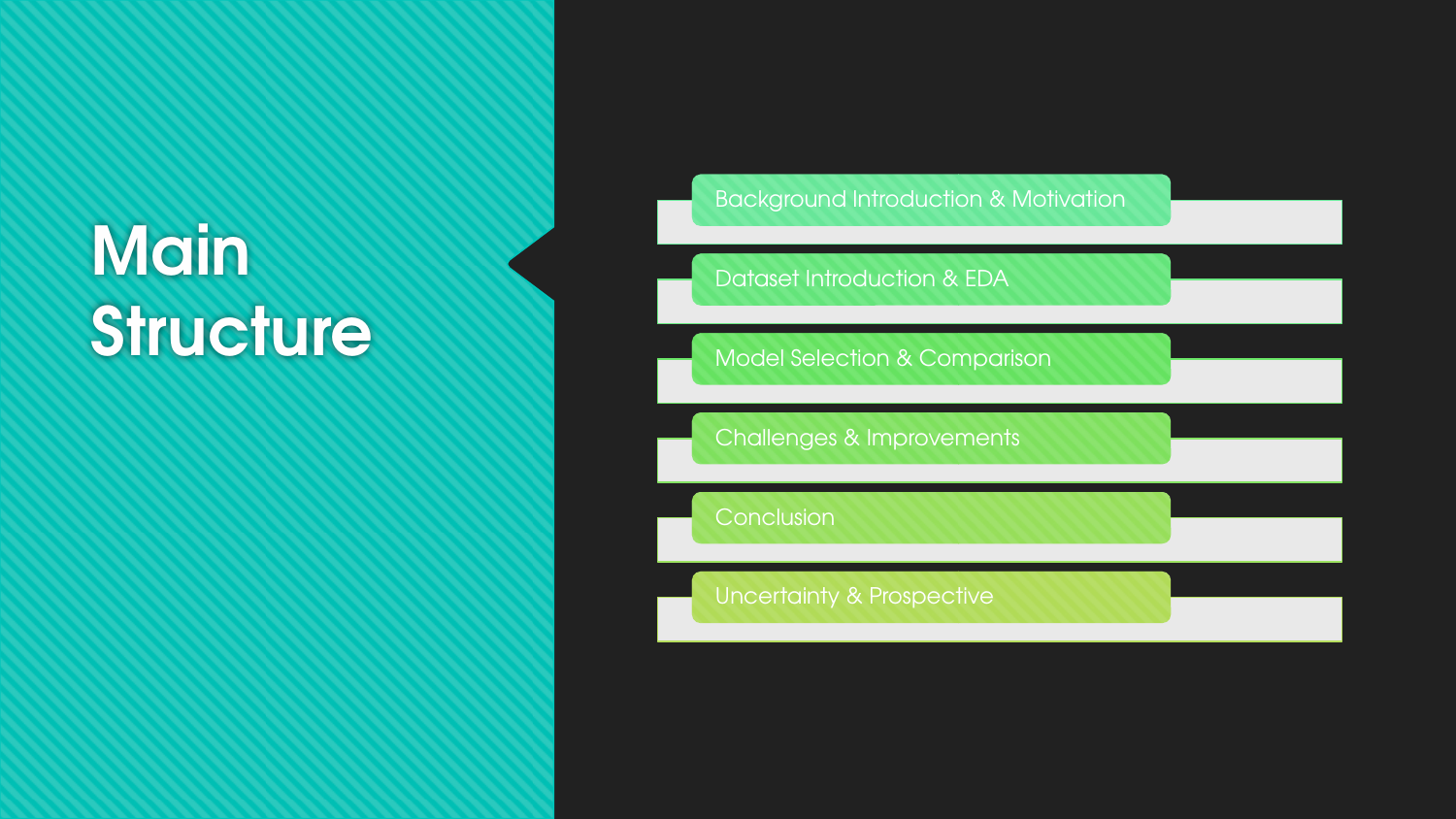

Background Introduction & Motivation
Dataset Introduction & EDA
Model Selection & Comparison
Challenges & Improvements
Conclusion
Uncertainty & Prospective
# Main Structure